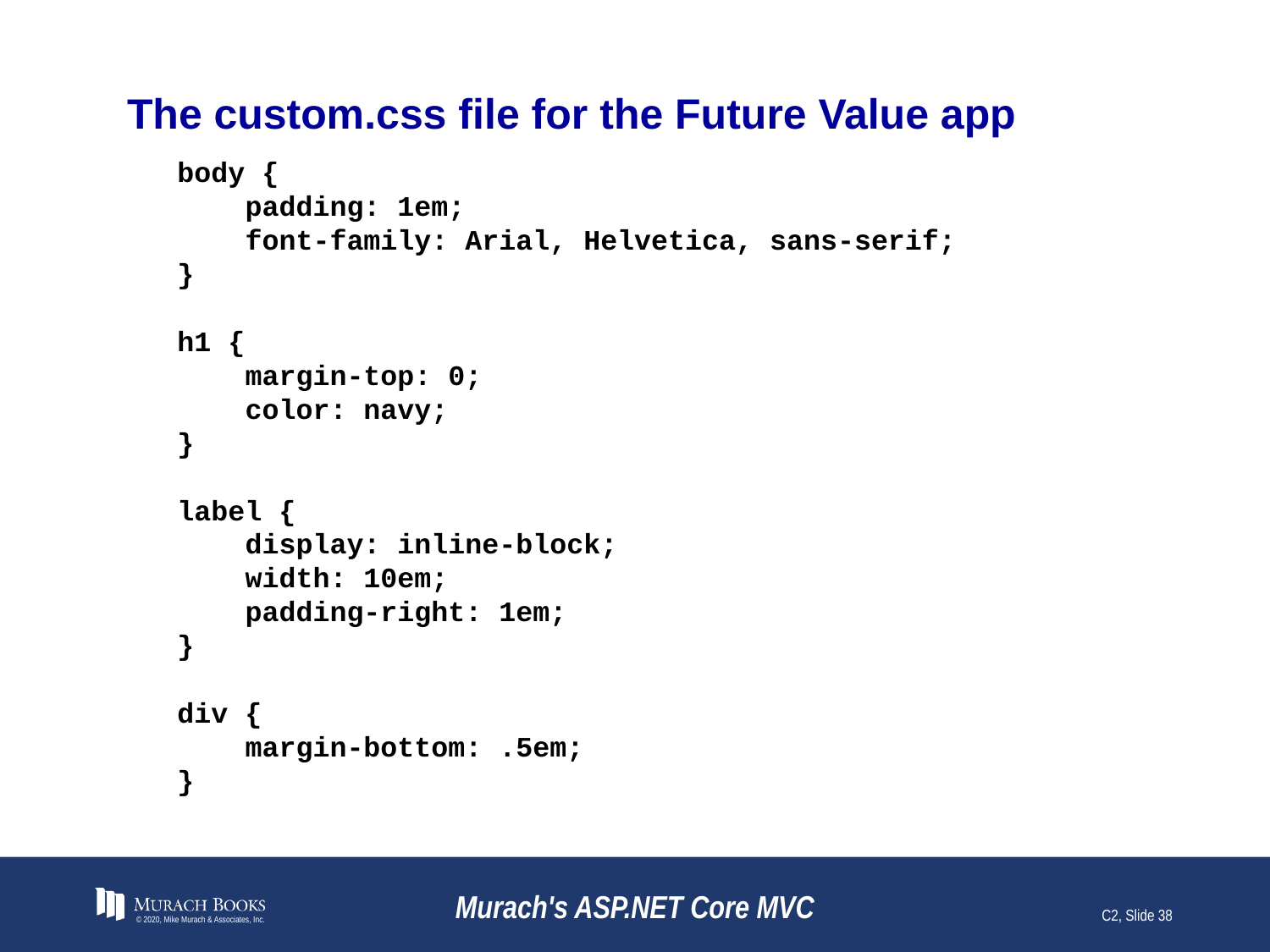

# The custom.css file for the Future Value app
body {
    padding: 1em;
    font-family: Arial, Helvetica, sans-serif;
}

h1 {
    margin-top: 0;
    color: navy;
}

label {
    display: inline-block;
    width: 10em;
    padding-right: 1em;
}

div {
    margin-bottom: .5em;
}

© 2020, Mike Murach & Associates, Inc.
Murach's ASP.NET Core MVC

C2, Slide 38